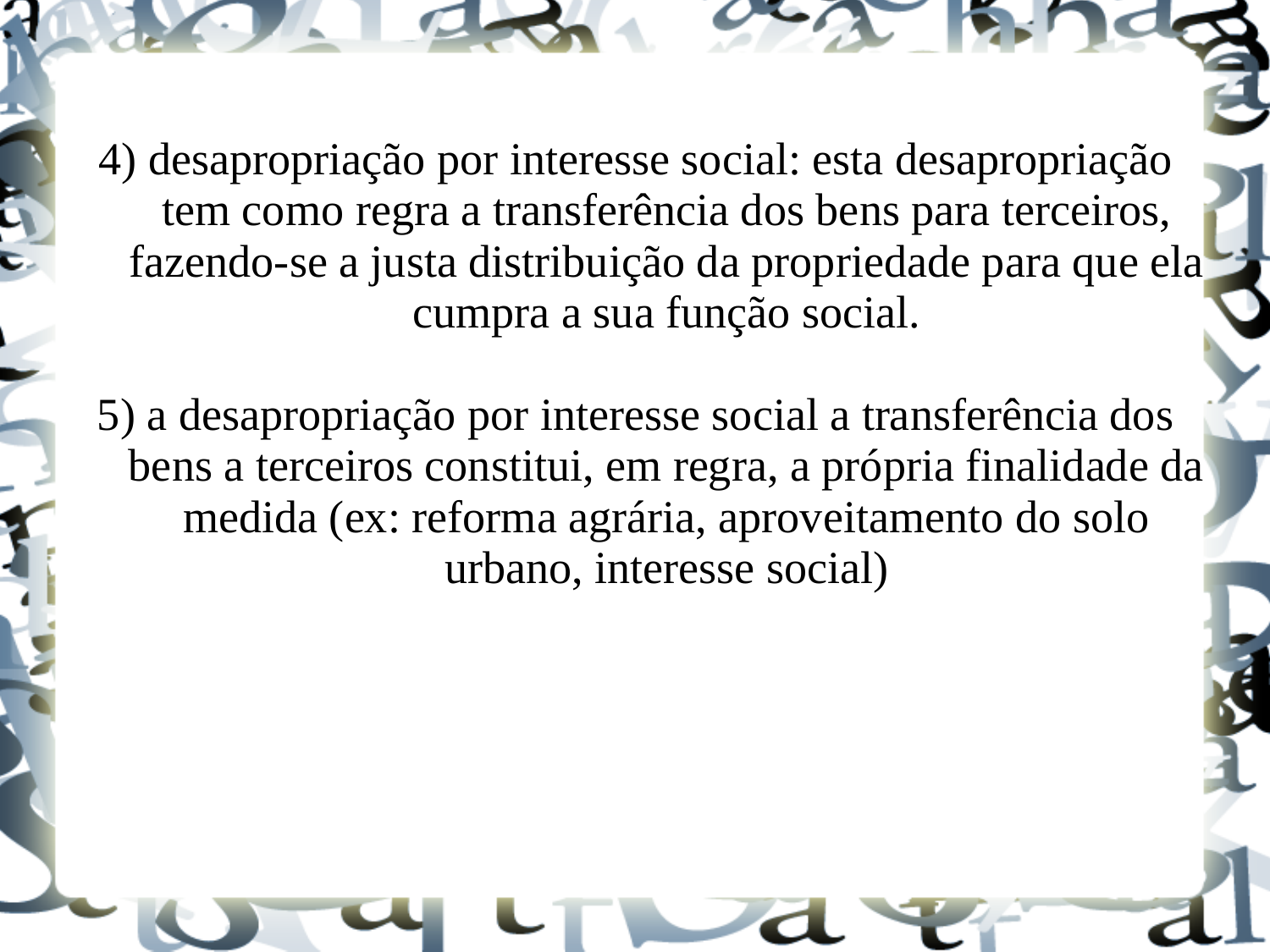

4) desapropriação por interesse social: esta desapropriação tem como regra a transferência dos bens para terceiros, fazendo-se a justa distribuição da propriedade para que ela cumpra a sua função social.

5) a desapropriação por interesse social a transferência dos bens a terceiros constitui, em regra, a própria finalidade da medida (ex: reforma agrária, aproveitamento do solo urbano, interesse social)